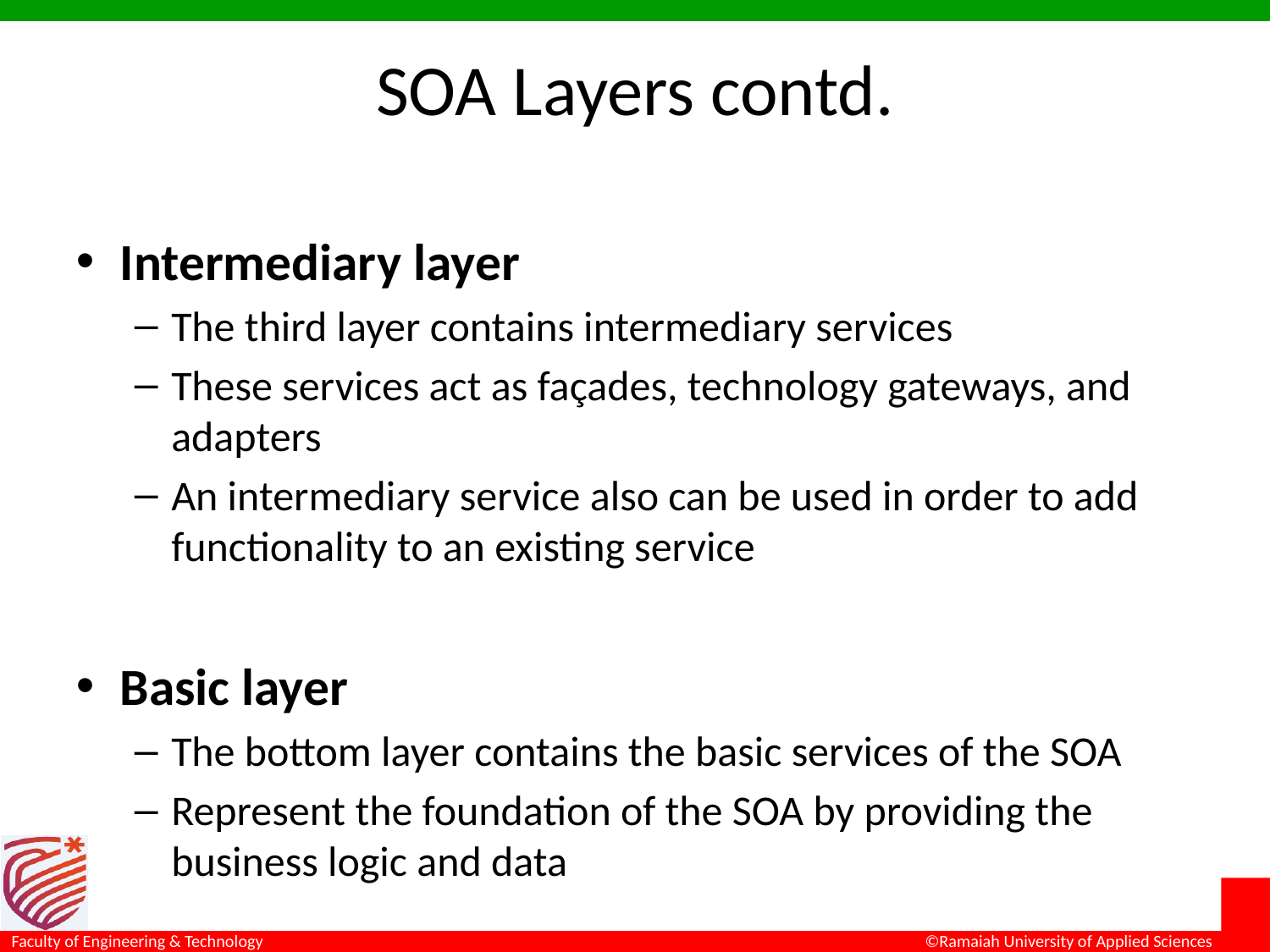

# SOA Layers contd.
Intermediary layer
The third layer contains intermediary services
These services act as façades, technology gateways, and adapters
An intermediary service also can be used in order to add functionality to an existing service

Basic layer
The bottom layer contains the basic services of the SOA
Represent the foundation of the SOA by providing the business logic and data